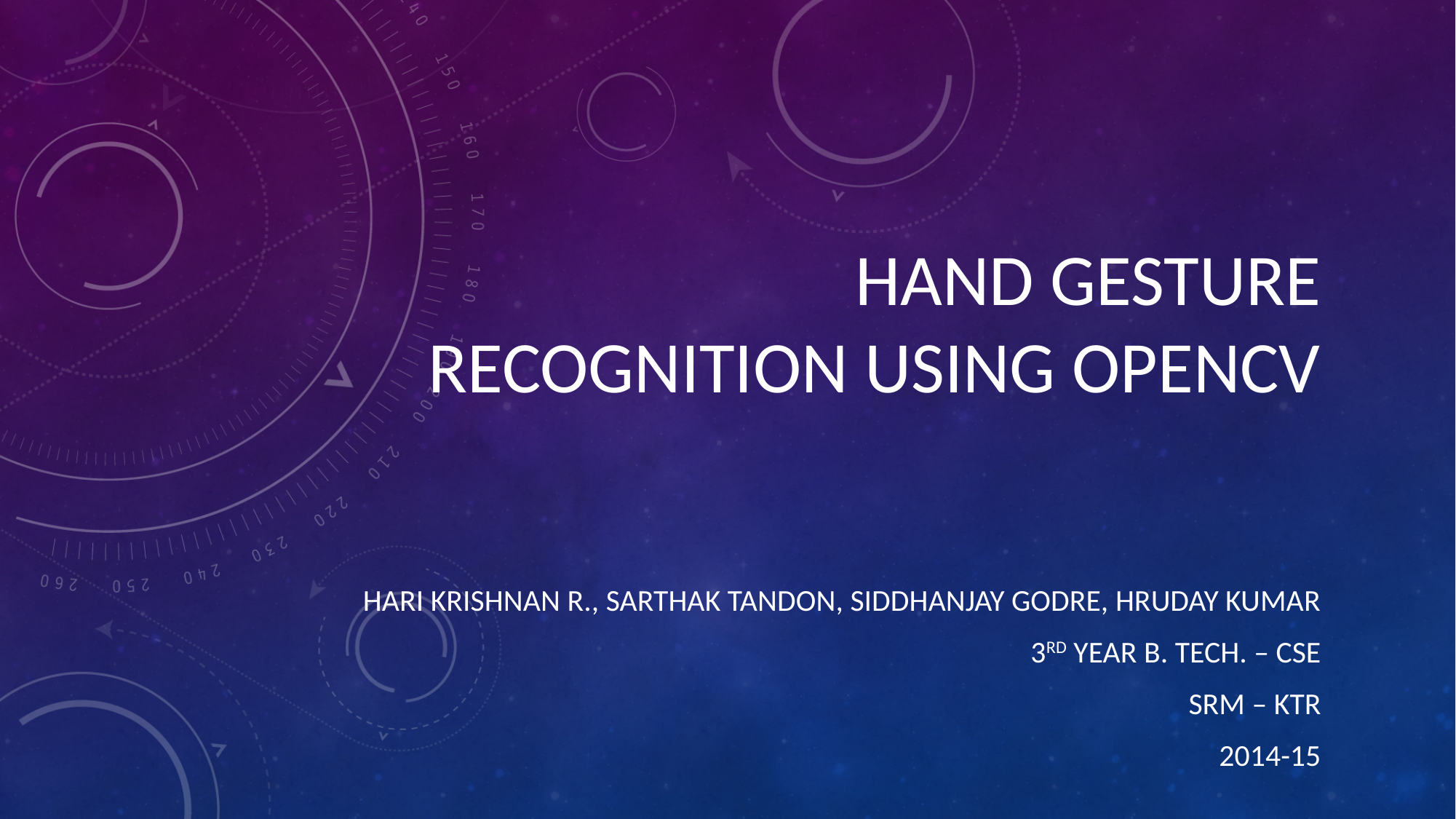

# Hand gesture recognition using opencv

Hari Krishnan r., sarthak tandon, siddhanjay godre, hruday kumar
3rd year B. Tech. – CSE
SRM – KTR
2014-15